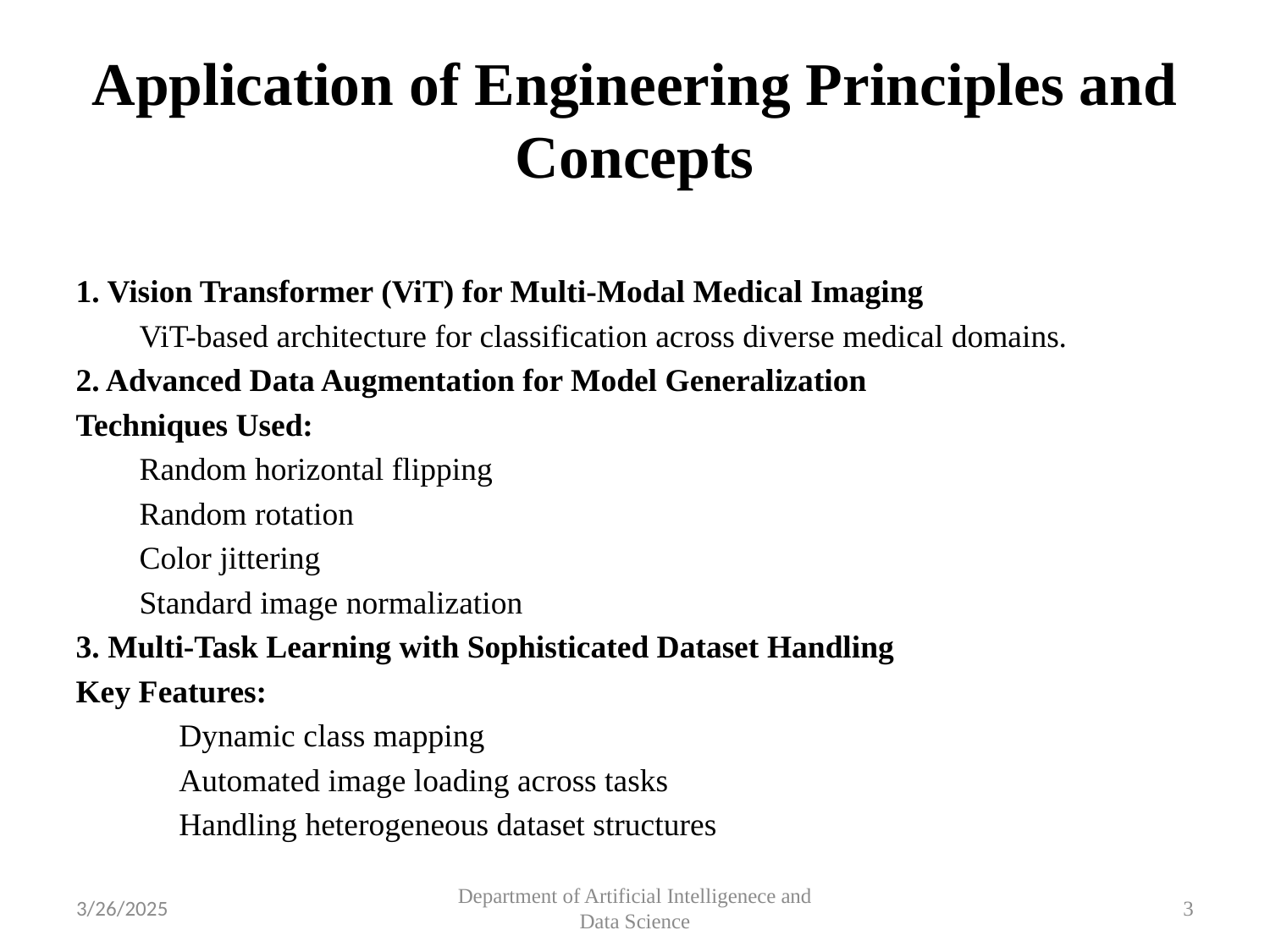

# Application of Engineering Principles and Concepts
1. Vision Transformer (ViT) for Multi-Modal Medical Imaging
ViT-based architecture for classification across diverse medical domains.
2. Advanced Data Augmentation for Model Generalization
Techniques Used:
Random horizontal flipping
Random rotation
Color jittering
Standard image normalization
3. Multi-Task Learning with Sophisticated Dataset Handling
Key Features:
Dynamic class mapping
Automated image loading across tasks
Handling heterogeneous dataset structures

3/26/2025
Department of Artificial Intelligenece and Data Science
3